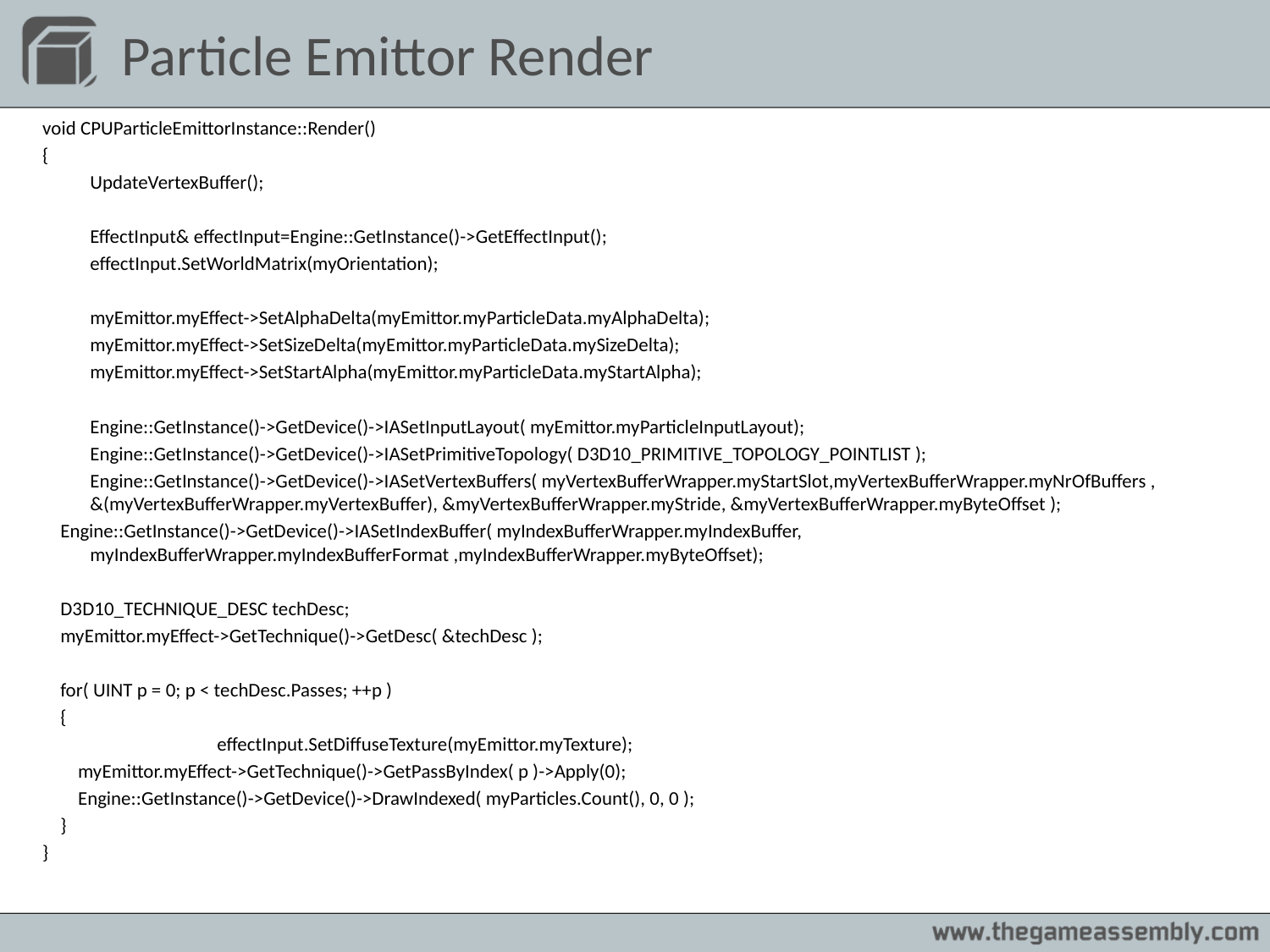

# Particle Emittor Render
void CPUParticleEmittorInstance::Render()
{
	UpdateVertexBuffer();

	EffectInput& effectInput=Engine::GetInstance()->GetEffectInput();
 	effectInput.SetWorldMatrix(myOrientation);

	myEmittor.myEffect->SetAlphaDelta(myEmittor.myParticleData.myAlphaDelta);
	myEmittor.myEffect->SetSizeDelta(myEmittor.myParticleData.mySizeDelta);
	myEmittor.myEffect->SetStartAlpha(myEmittor.myParticleData.myStartAlpha);

	Engine::GetInstance()->GetDevice()->IASetInputLayout( myEmittor.myParticleInputLayout);
	Engine::GetInstance()->GetDevice()->IASetPrimitiveTopology( D3D10_PRIMITIVE_TOPOLOGY_POINTLIST );
	Engine::GetInstance()->GetDevice()->IASetVertexBuffers( myVertexBufferWrapper.myStartSlot,myVertexBufferWrapper.myNrOfBuffers , &(myVertexBufferWrapper.myVertexBuffer), &myVertexBufferWrapper.myStride, &myVertexBufferWrapper.myByteOffset );
    Engine::GetInstance()->GetDevice()->IASetIndexBuffer( myIndexBufferWrapper.myIndexBuffer, myIndexBufferWrapper.myIndexBufferFormat ,myIndexBufferWrapper.myByteOffset);

    D3D10_TECHNIQUE_DESC techDesc;
    myEmittor.myEffect->GetTechnique()->GetDesc( &techDesc );

    for( UINT p = 0; p < techDesc.Passes; ++p )
    {
		effectInput.SetDiffuseTexture(myEmittor.myTexture);
        myEmittor.myEffect->GetTechnique()->GetPassByIndex( p )->Apply(0);
        Engine::GetInstance()->GetDevice()->DrawIndexed( myParticles.Count(), 0, 0 );
    }
}